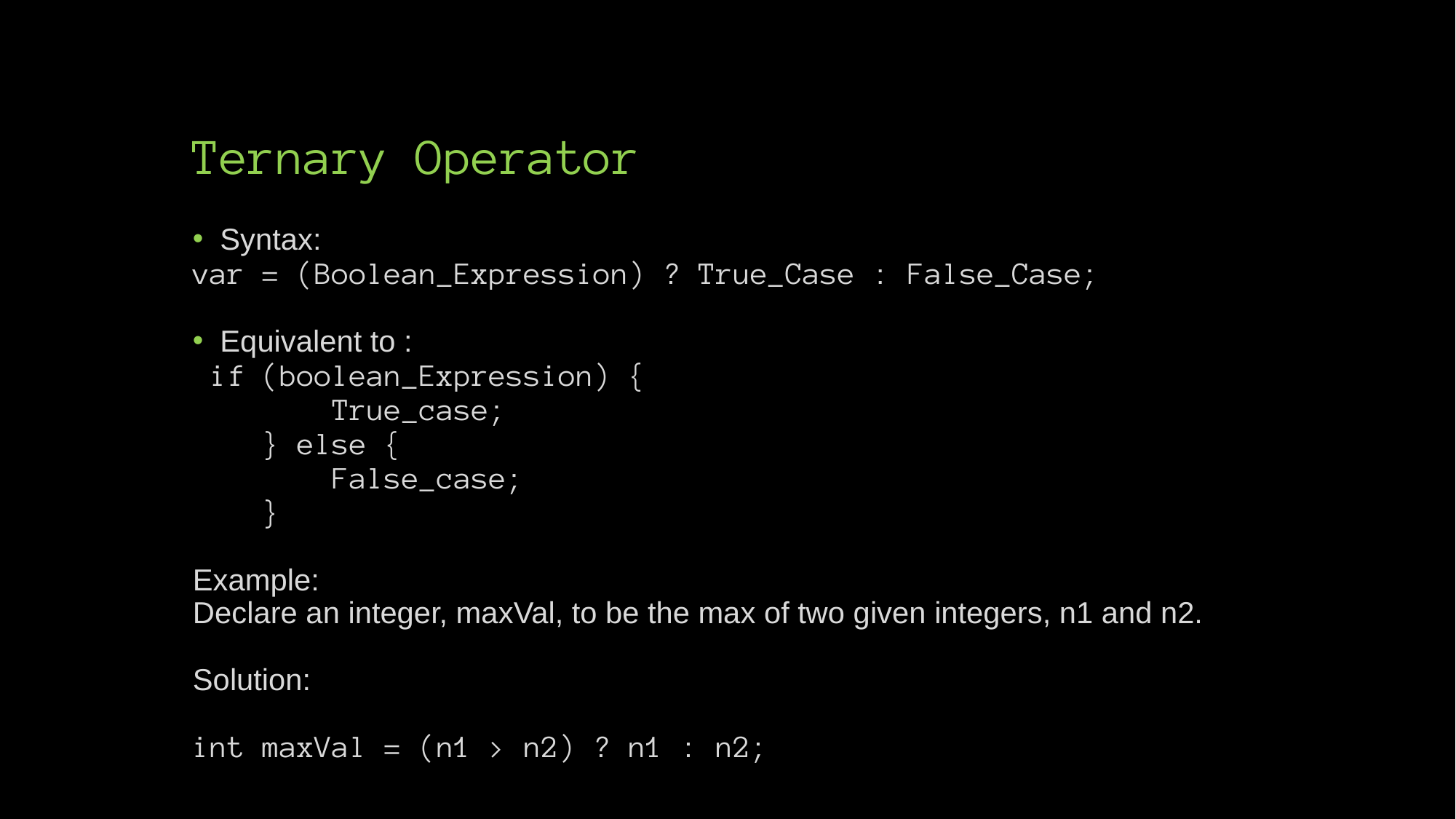

# Ternary Operator
Syntax:
var = (Boolean_Expression) ? True_Case : False_Case;

Equivalent to :
 if (boolean_Expression) {
        True_case;
    } else {
        False_case;
    }

Example:
Declare an integer, maxVal, to be the max of two given integers, n1 and n2.

Solution:

int maxVal = (n1 > n2) ? n1 : n2;